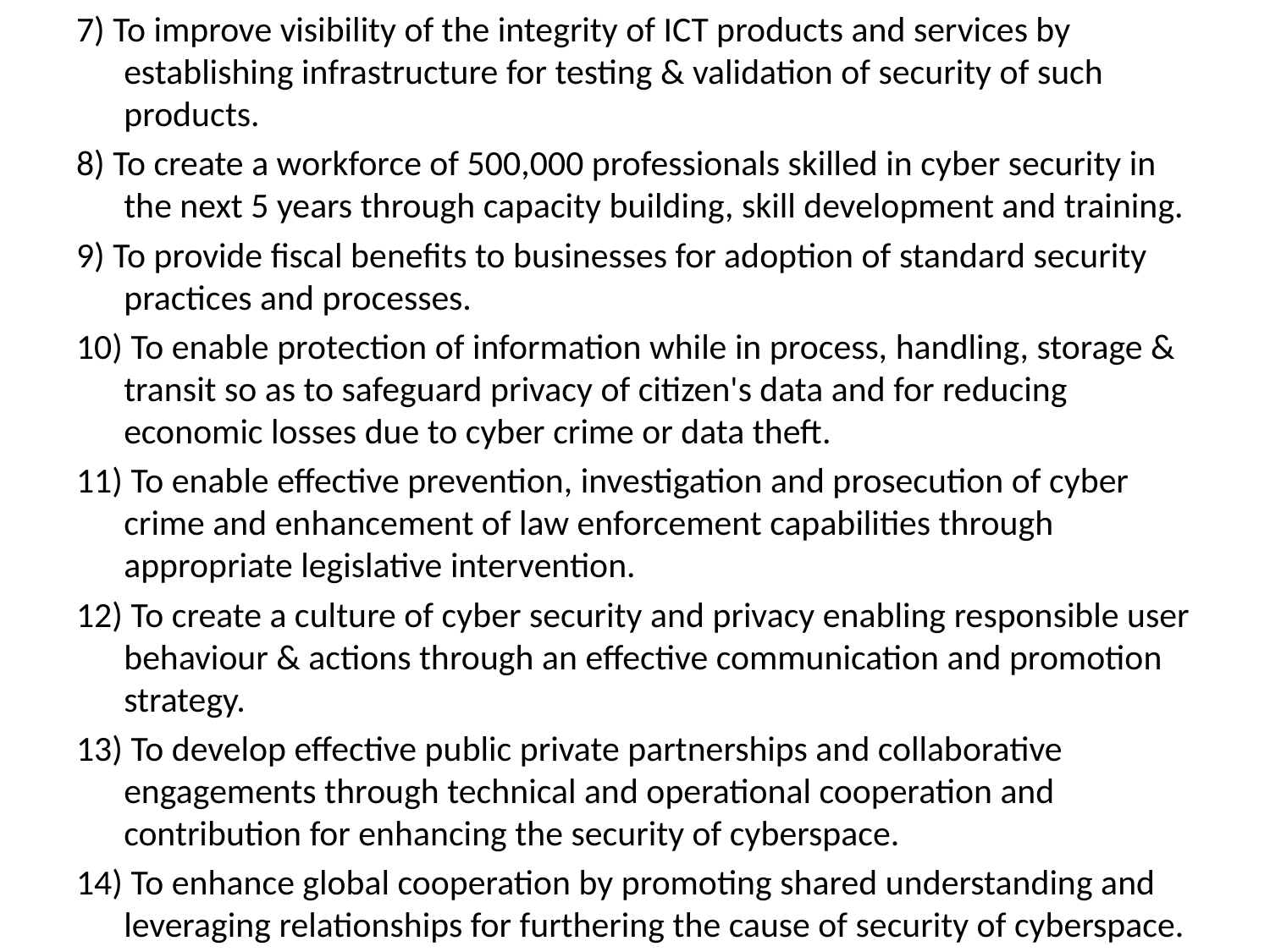

7) To improve visibility of the integrity of ICT products and services by establishing infrastructure for testing & validation of security of such products.
8) To create a workforce of 500,000 professionals skilled in cyber security in the next 5 years through capacity building, skill development and training.
9) To provide fiscal benefits to businesses for adoption of standard security practices and processes.
10) To enable protection of information while in process, handling, storage & transit so as to safeguard privacy of citizen's data and for reducing economic losses due to cyber crime or data theft.
11) To enable effective prevention, investigation and prosecution of cyber crime and enhancement of law enforcement capabilities through appropriate legislative intervention.
12) To create a culture of cyber security and privacy enabling responsible user behaviour & actions through an effective communication and promotion strategy.
13) To develop effective public private partnerships and collaborative engagements through technical and operational cooperation and contribution for enhancing the security of cyberspace.
14) To enhance global cooperation by promoting shared understanding and leveraging relationships for furthering the cause of security of cyberspace.